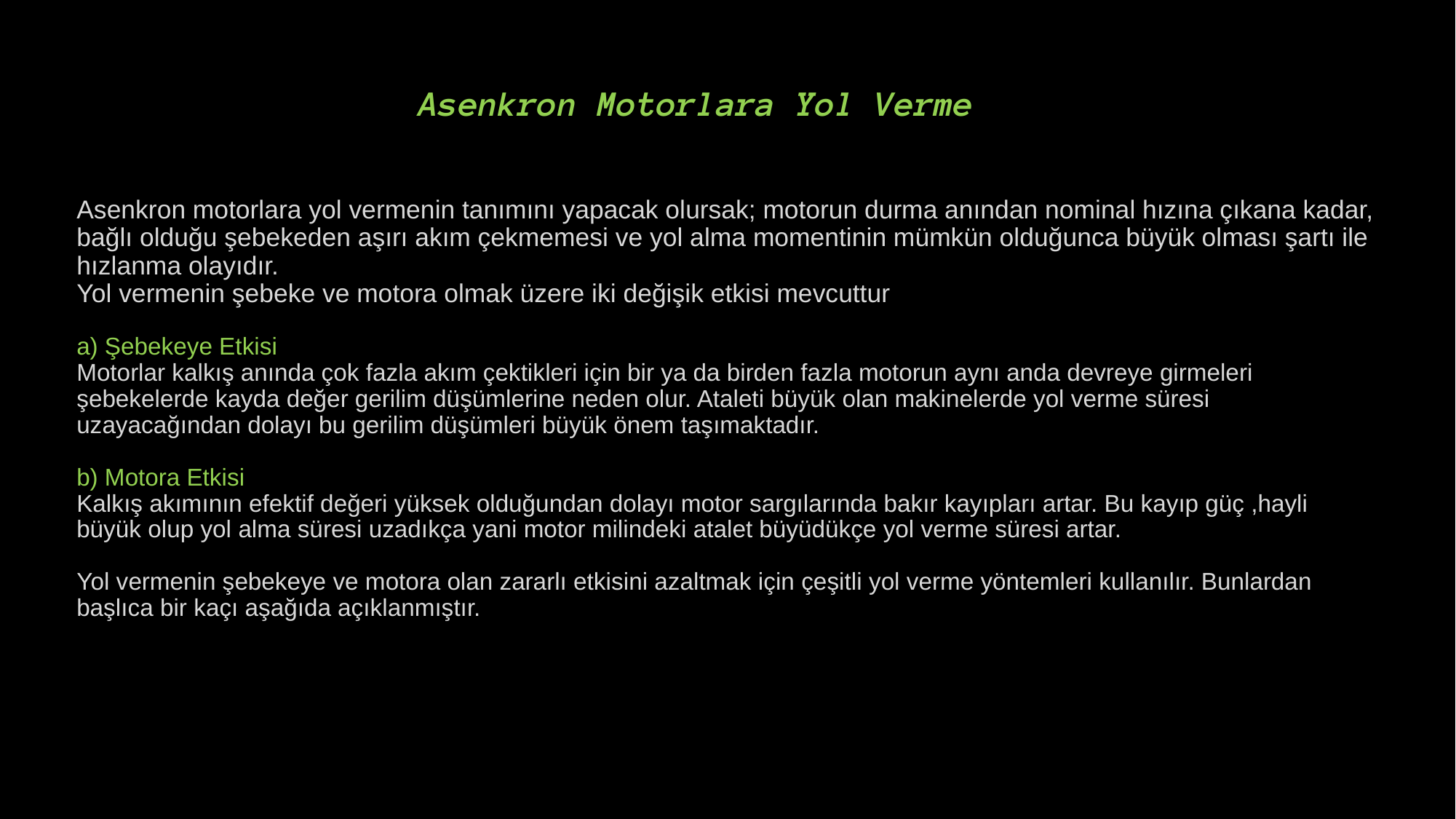

# Asenkron Motorlara Yol Verme
Asenkron motorlara yol vermenin tanımını yapacak olursak; motorun durma anından nominal hızına çıkana kadar, bağlı olduğu şebekeden aşırı akım çekmemesi ve yol alma momentinin mümkün olduğunca büyük olması şartı ile hızlanma olayıdır.
Yol vermenin şebeke ve motora olmak üzere iki değişik etkisi mevcuttur

a) Şebekeye Etkisi
Motorlar kalkış anında çok fazla akım çektikleri için bir ya da birden fazla motorun aynı anda devreye girmeleri şebekelerde kayda değer gerilim düşümlerine neden olur. Ataleti büyük olan makinelerde yol verme süresi uzayacağından dolayı bu gerilim düşümleri büyük önem taşımaktadır.

b) Motora Etkisi
Kalkış akımının efektif değeri yüksek olduğundan dolayı motor sargılarında bakır kayıpları artar. Bu kayıp güç ,hayli büyük olup yol alma süresi uzadıkça yani motor milindeki atalet büyüdükçe yol verme süresi artar.

Yol vermenin şebekeye ve motora olan zararlı etkisini azaltmak için çeşitli yol verme yöntemleri kullanılır. Bunlardan başlıca bir kaçı aşağıda açıklanmıştır.